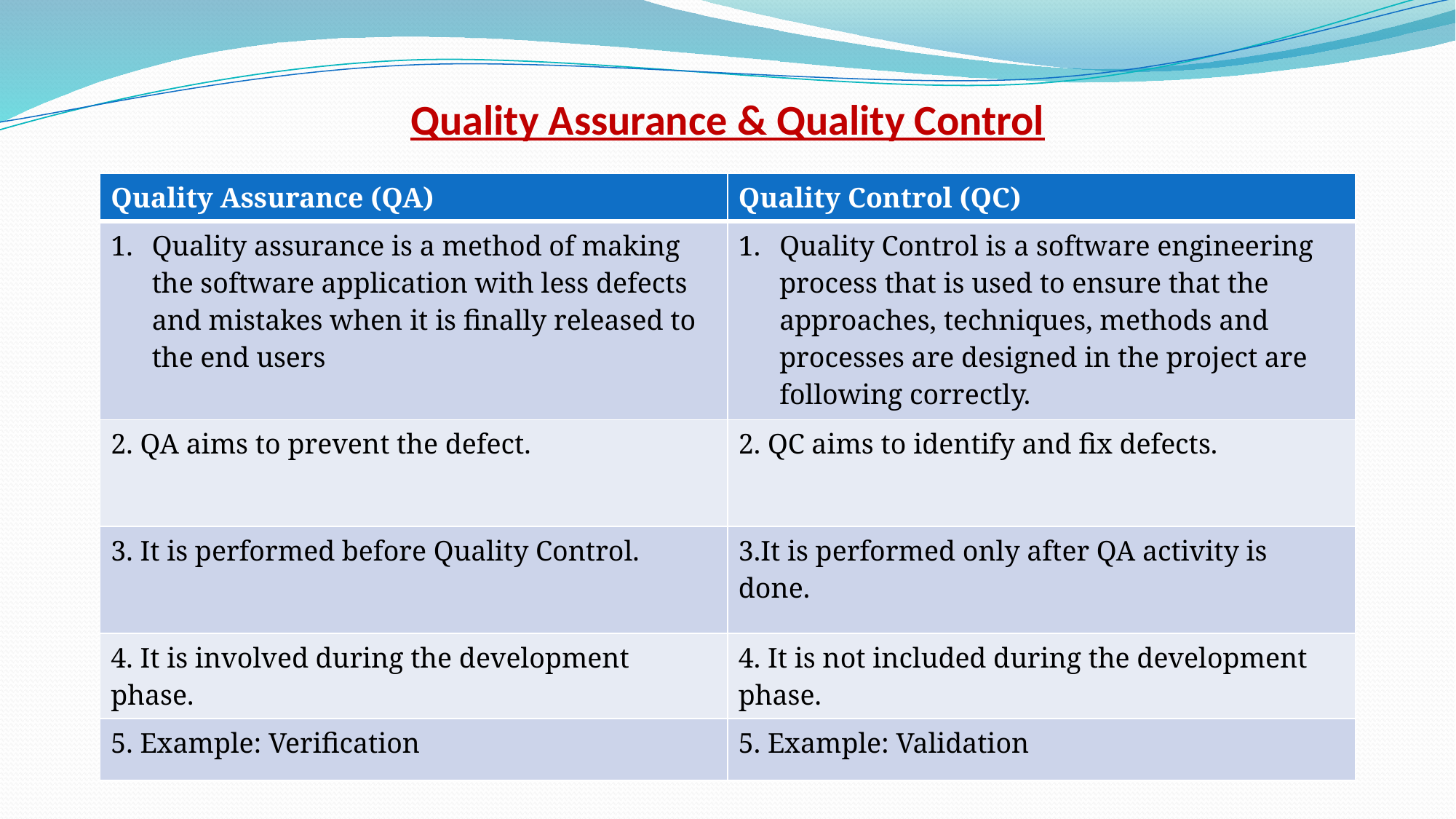

# Quality Assurance & Quality Control
| Quality Assurance (QA) | Quality Control (QC) |
| --- | --- |
| Quality assurance is a method of making the software application with less defects and mistakes when it is finally released to the end users | Quality Control is a software engineering process that is used to ensure that the approaches, techniques, methods and processes are designed in the project are following correctly. |
| 2. QA aims to prevent the defect. | 2. QC aims to identify and fix defects. |
| 3. It is performed before Quality Control. | 3.It is performed only after QA activity is done. |
| 4. It is involved during the development phase. | 4. It is not included during the development phase. |
| 5. Example: Verification | 5. Example: Validation |